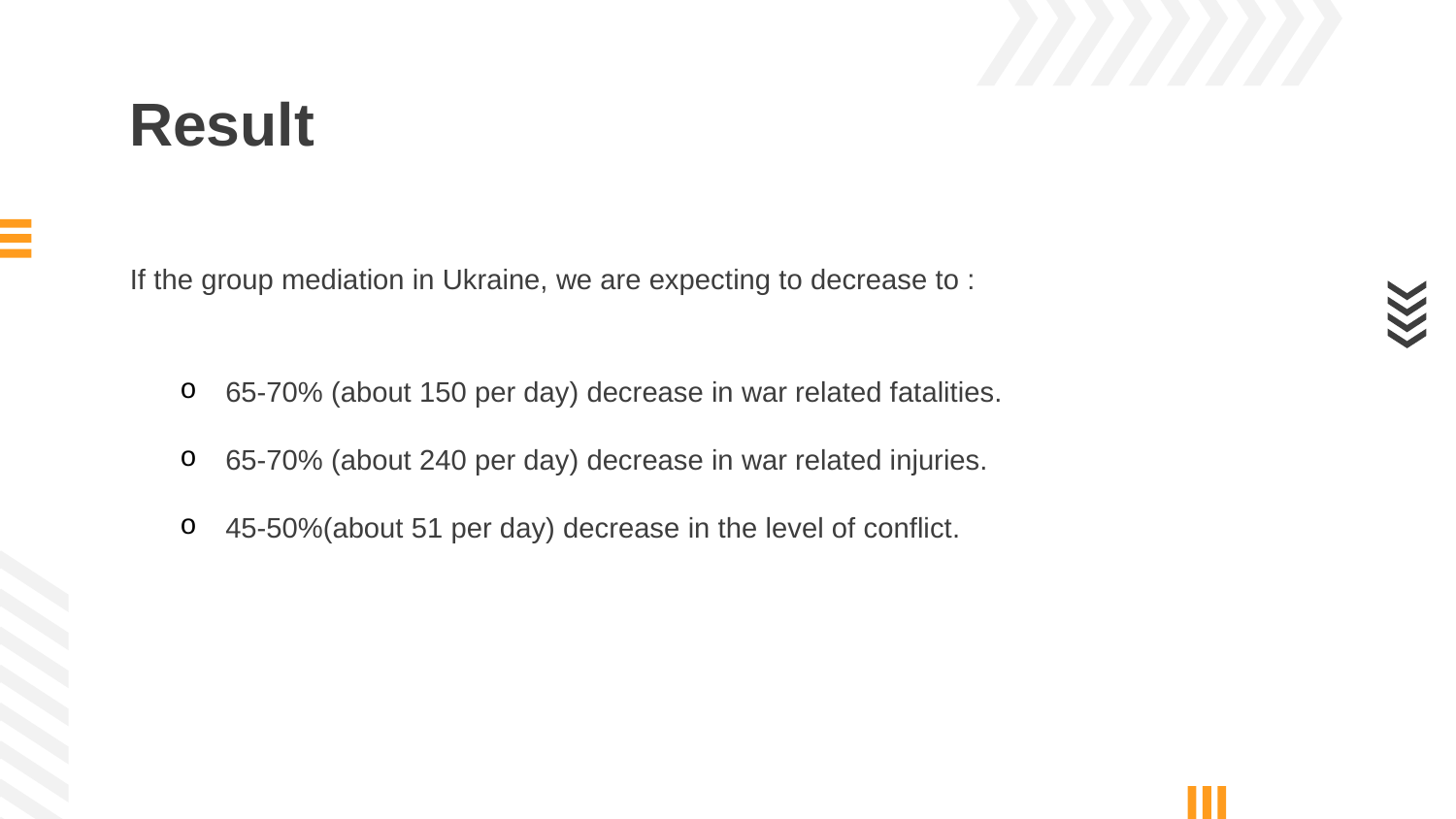

# Result
If the group mediation in Ukraine, we are expecting to decrease to :​
65-70% (about 150 per day) decrease in war related fatalities.​
65-70% (about 240 per day) decrease in war related injuries.​
45-50%(about 51 per day) decrease in the level of conflict.​